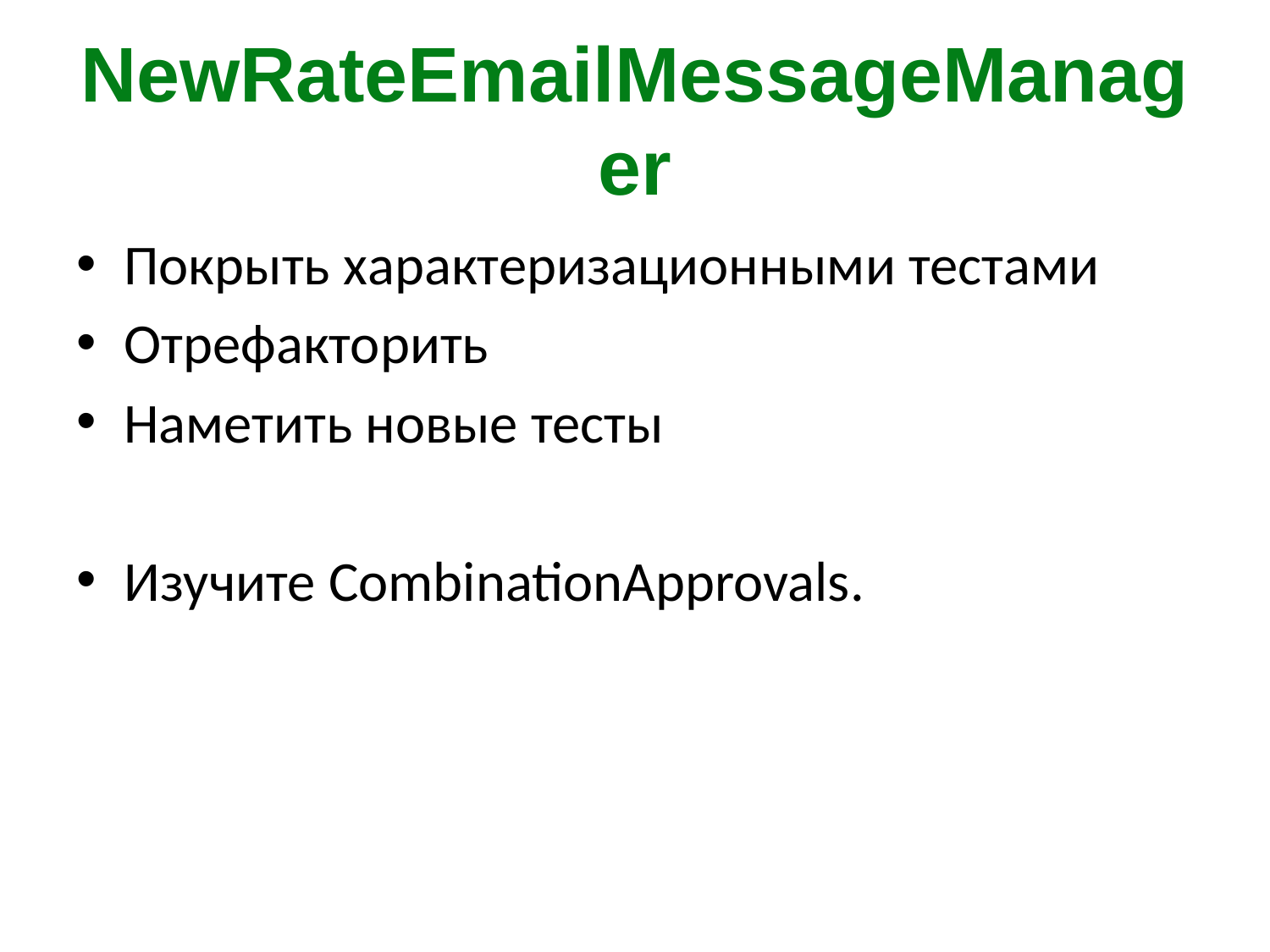

# NewRateEmailMessageManager
Покрыть характеризационными тестами
Отрефакторить
Наметить новые тесты

Изучите CombinationApprovals.